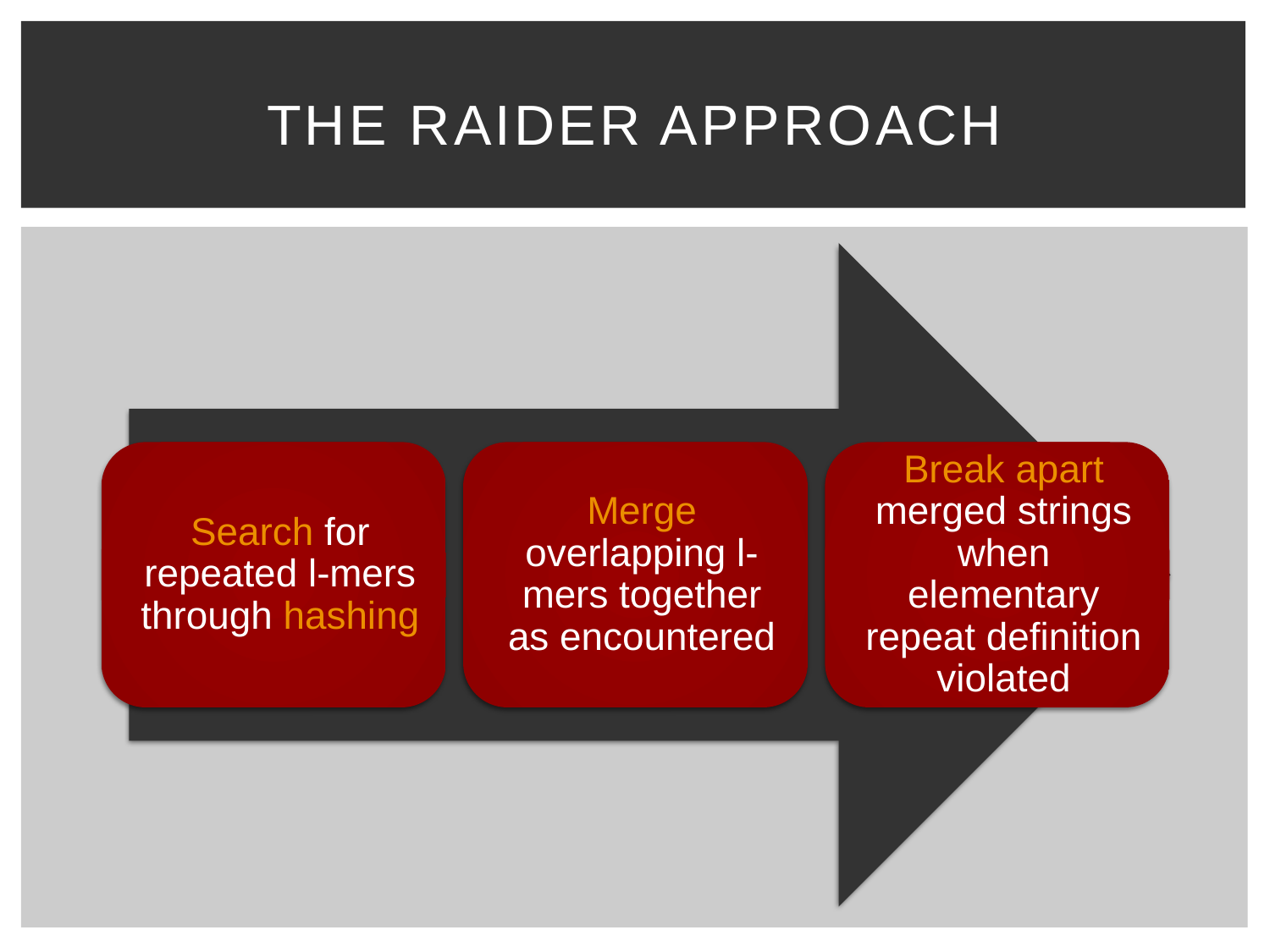

# The Raider Approach
Search for repeated l-mers through hashing
Merge overlapping l-mers together as encountered
Break apart merged strings when elementary repeat definition violated